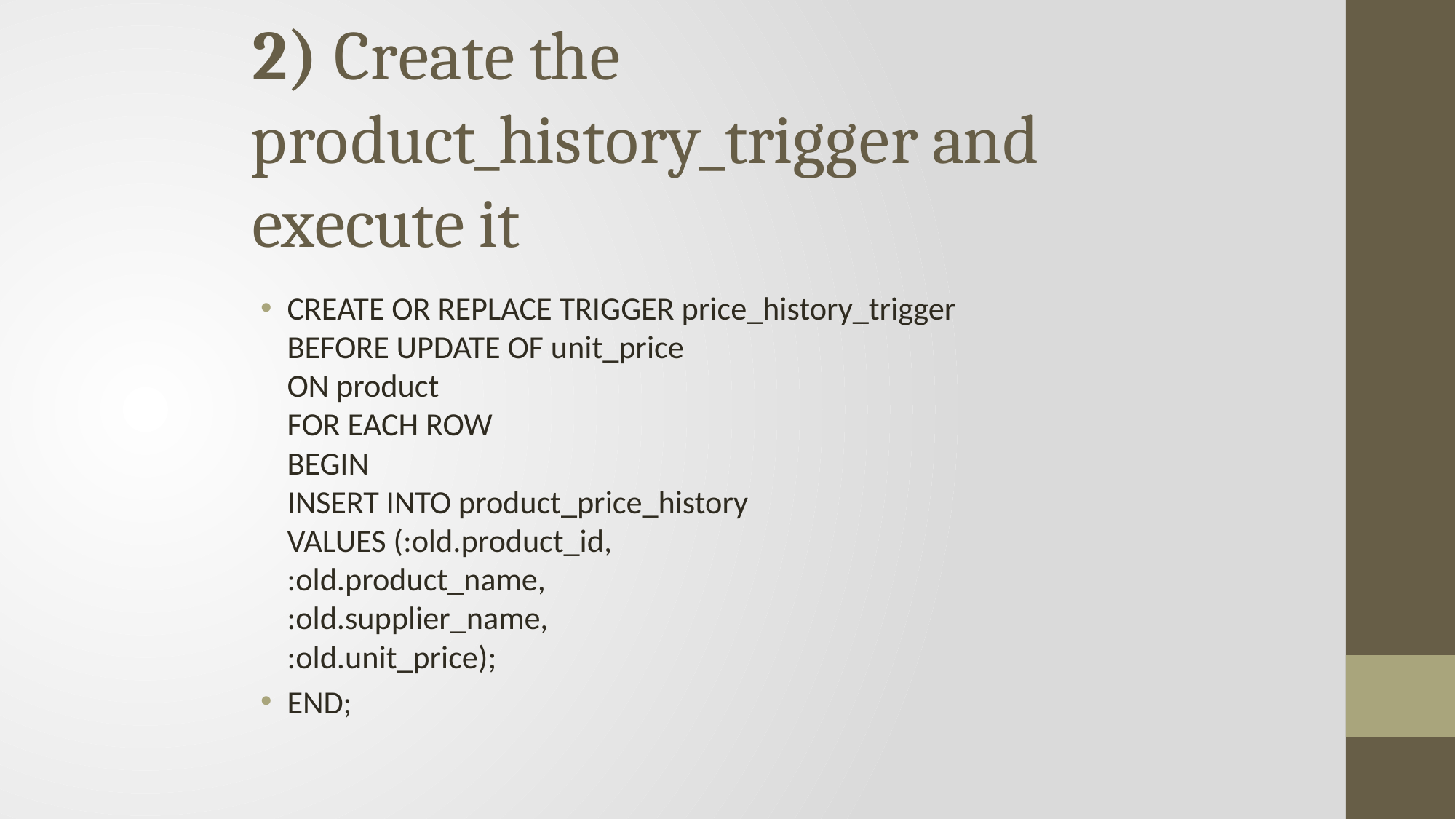

# 2) Create the product_history_trigger and execute it
CREATE OR REPLACE TRIGGER price_history_trigger
BEFORE UPDATE OF unit_price
ON product
FOR EACH ROW
BEGIN
INSERT INTO product_price_history
VALUES (:old.product_id,
:old.product_name,
:old.supplier_name,
:old.unit_price);
END;